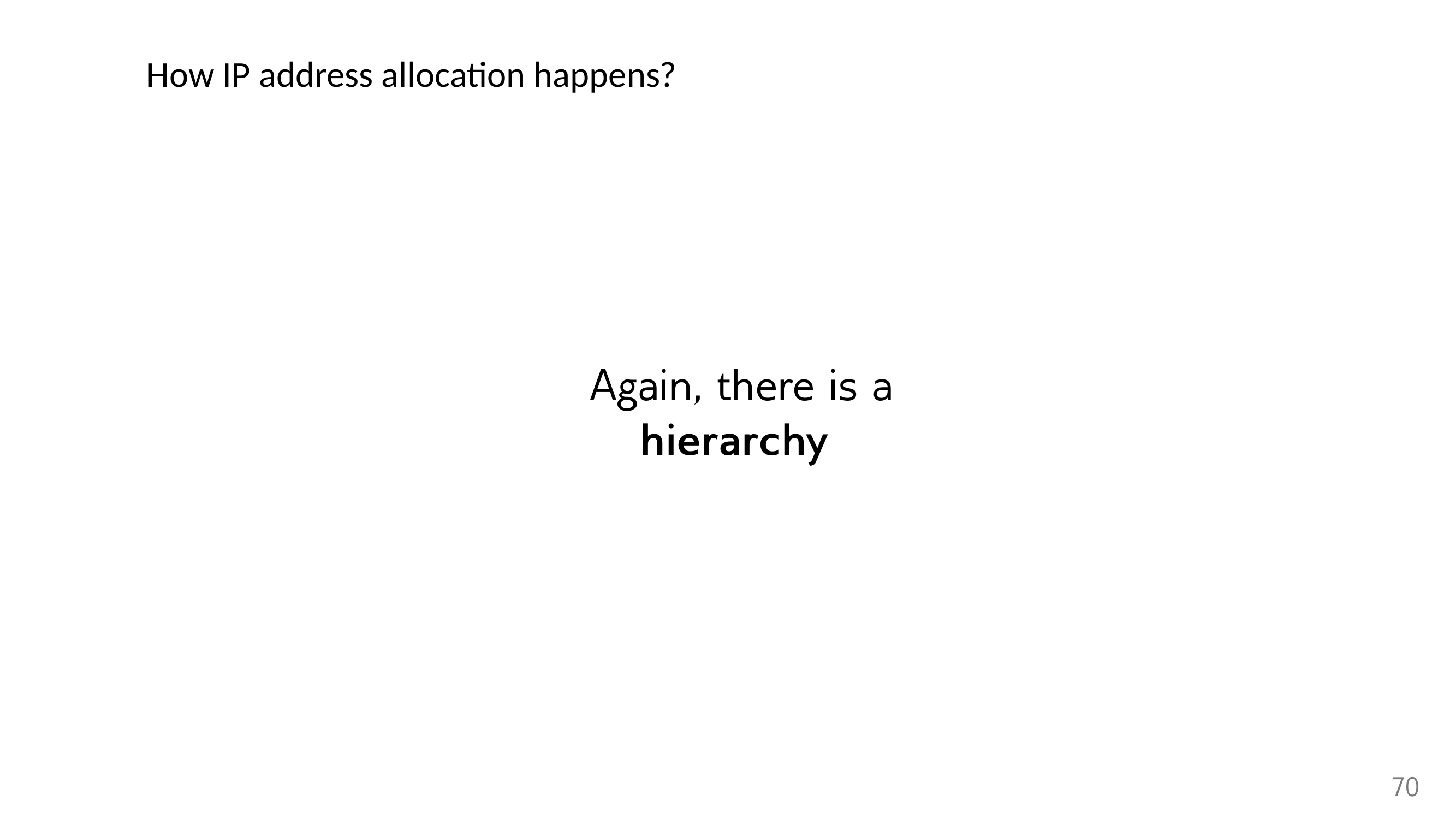

# How IP address allocation happens?
Again, there is a hierarchy
70